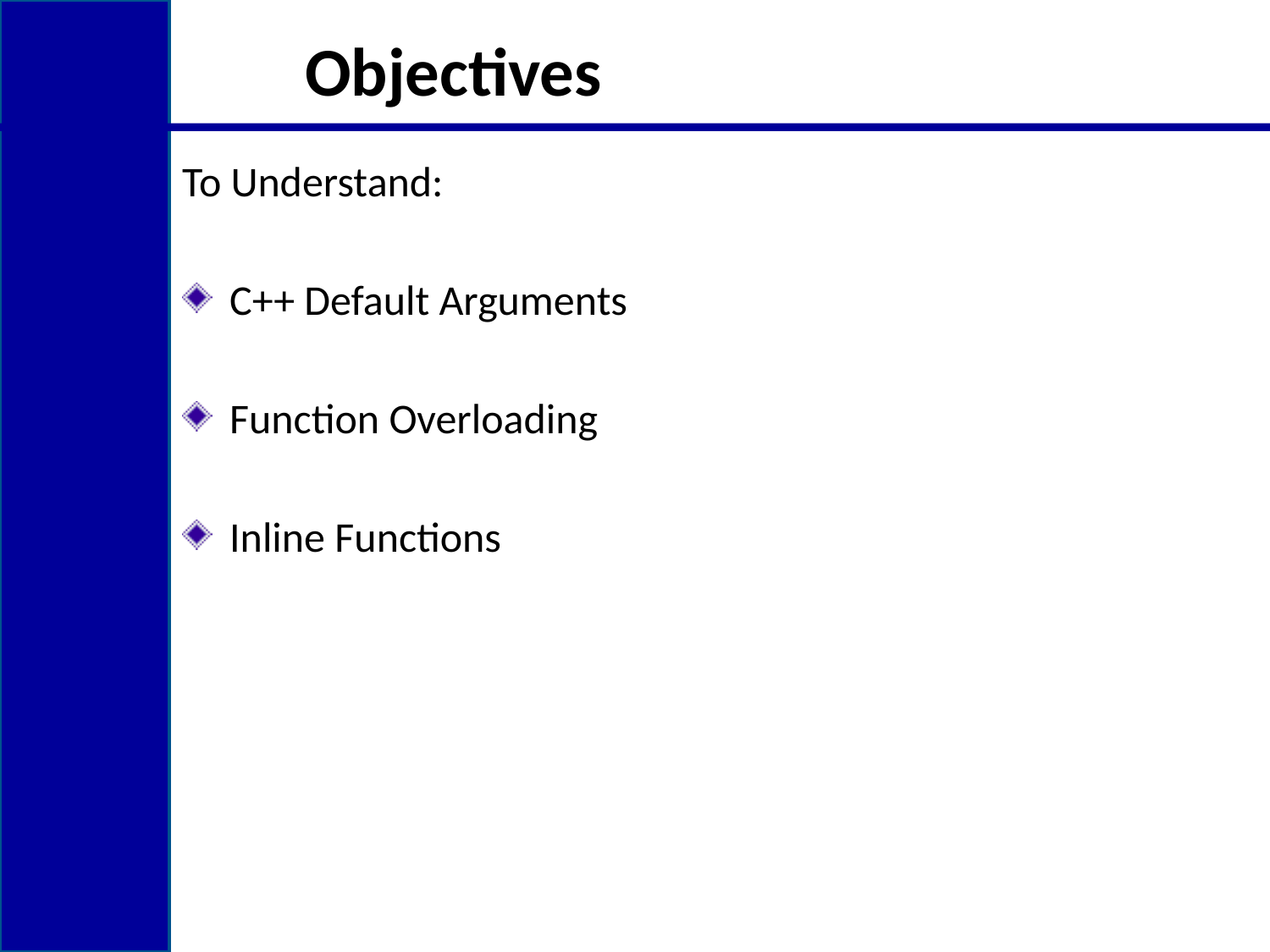

# Objectives
To Understand:

C++ Default Arguments

Function Overloading

Inline Functions